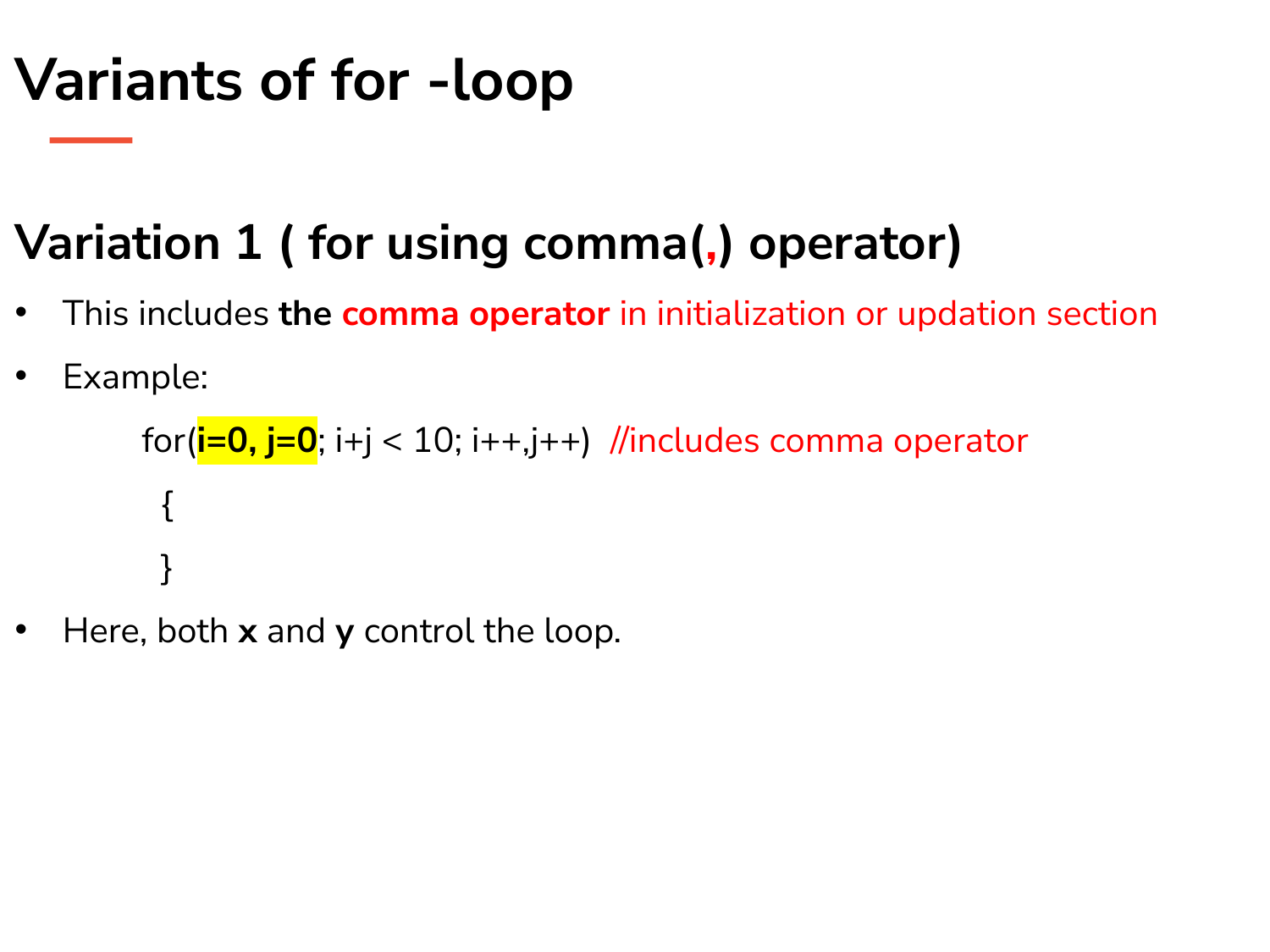

Variants of for -loop

Variation 1 ( for using comma(,) operator)
This includes the comma operator in initialization or updation section
Example:
	for(i=0, j=0; i+j < 10; i++,j++)  //includes comma operator
                {
                }
Here, both x and y control the loop.